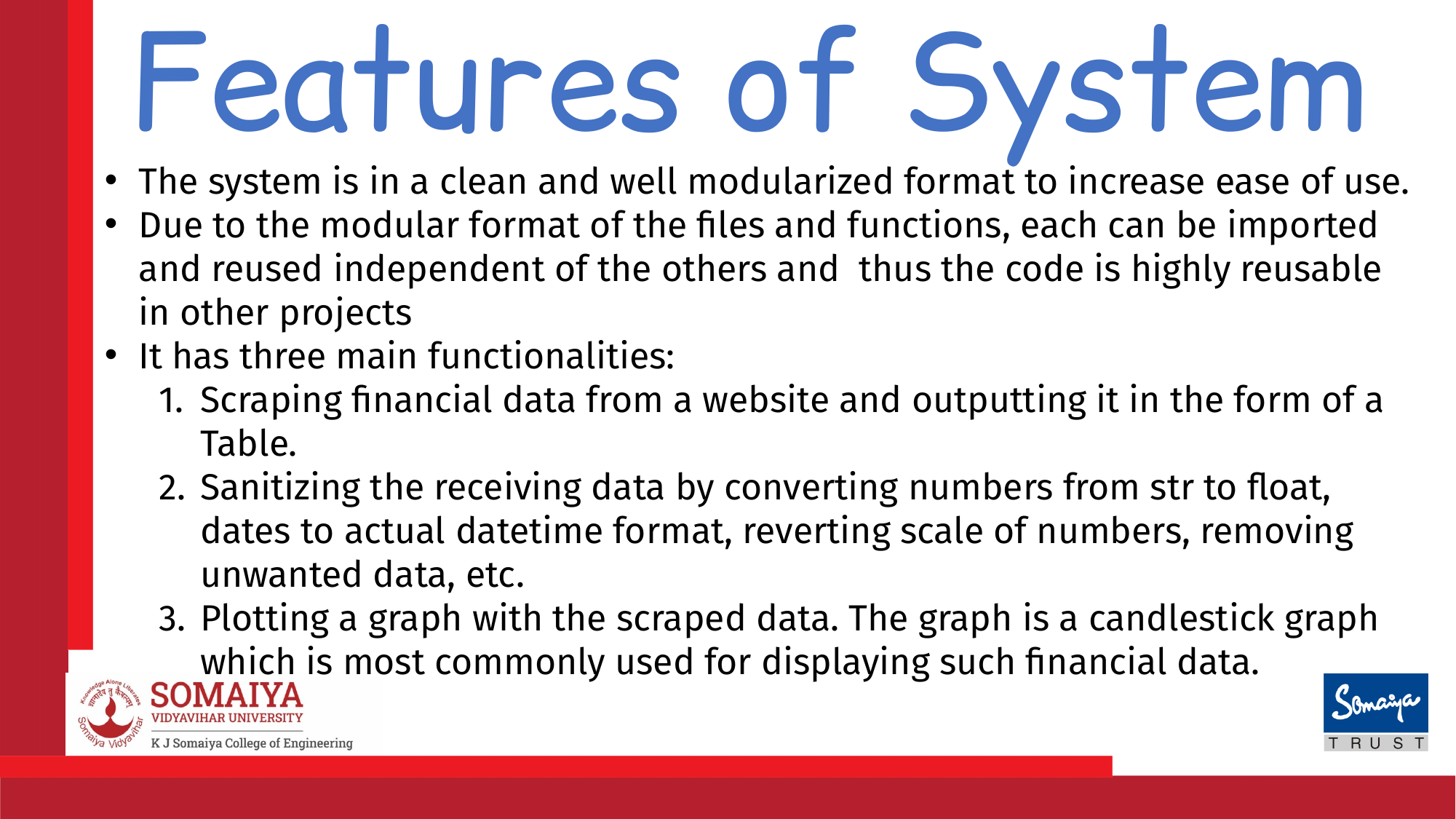

# Features of System
The system is in a clean and well modularized format to increase ease of use.
Due to the modular format of the files and functions, each can be imported and reused independent of the others and  thus the code is highly reusable in other projects
It has three main functionalities:
Scraping financial data from a website and outputting it in the form of a Table.
Sanitizing the receiving data by converting numbers from str to float, dates to actual datetime format, reverting scale of numbers, removing unwanted data, etc.
Plotting a graph with the scraped data. The graph is a candlestick graph which is most commonly used for displaying such financial data.